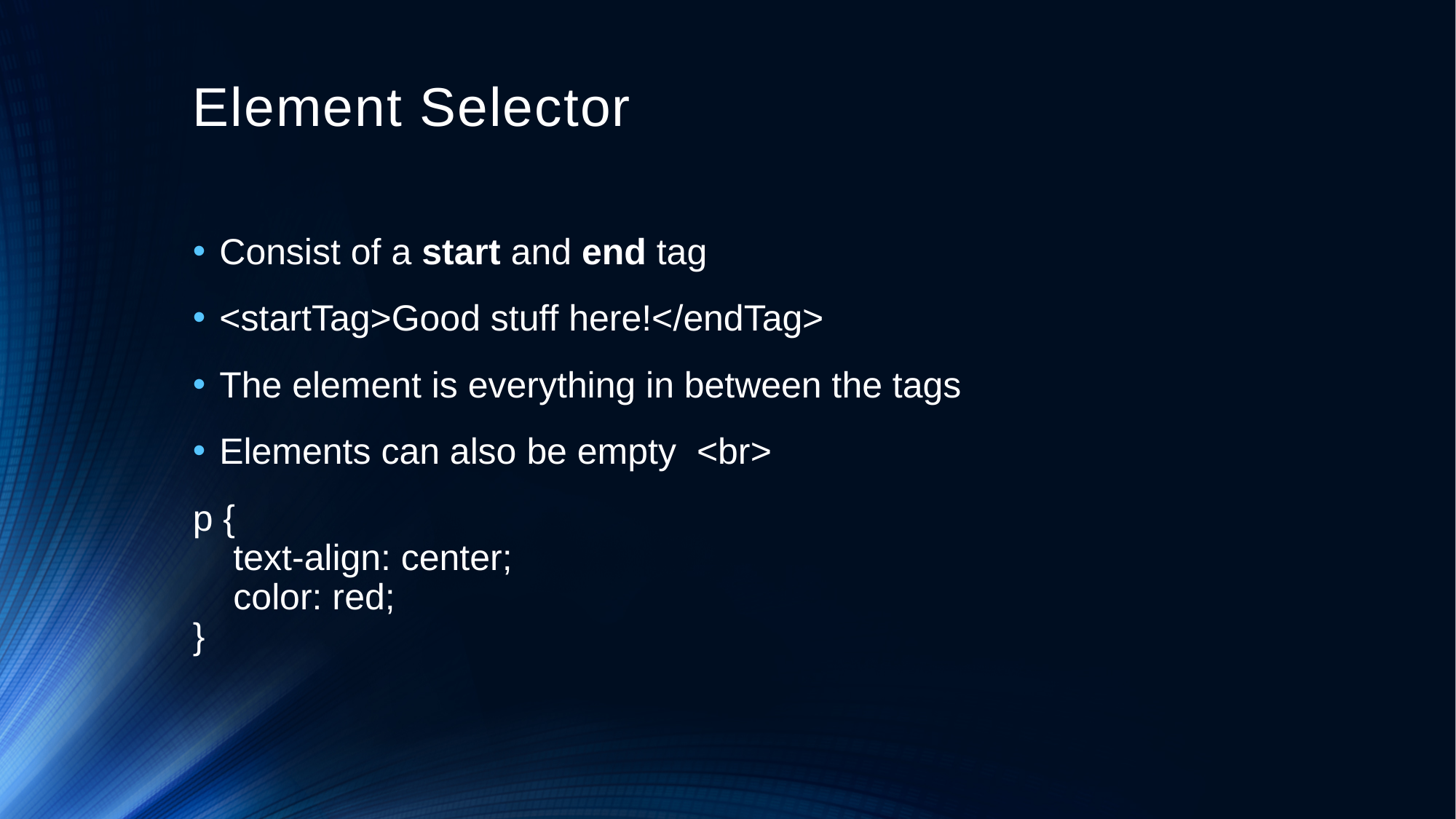

# Element Selector
Consist of a start and end tag
<startTag>Good stuff here!</endTag>
The element is everything in between the tags
Elements can also be empty  <br>
p {
    text-align: center;
    color: red;
}